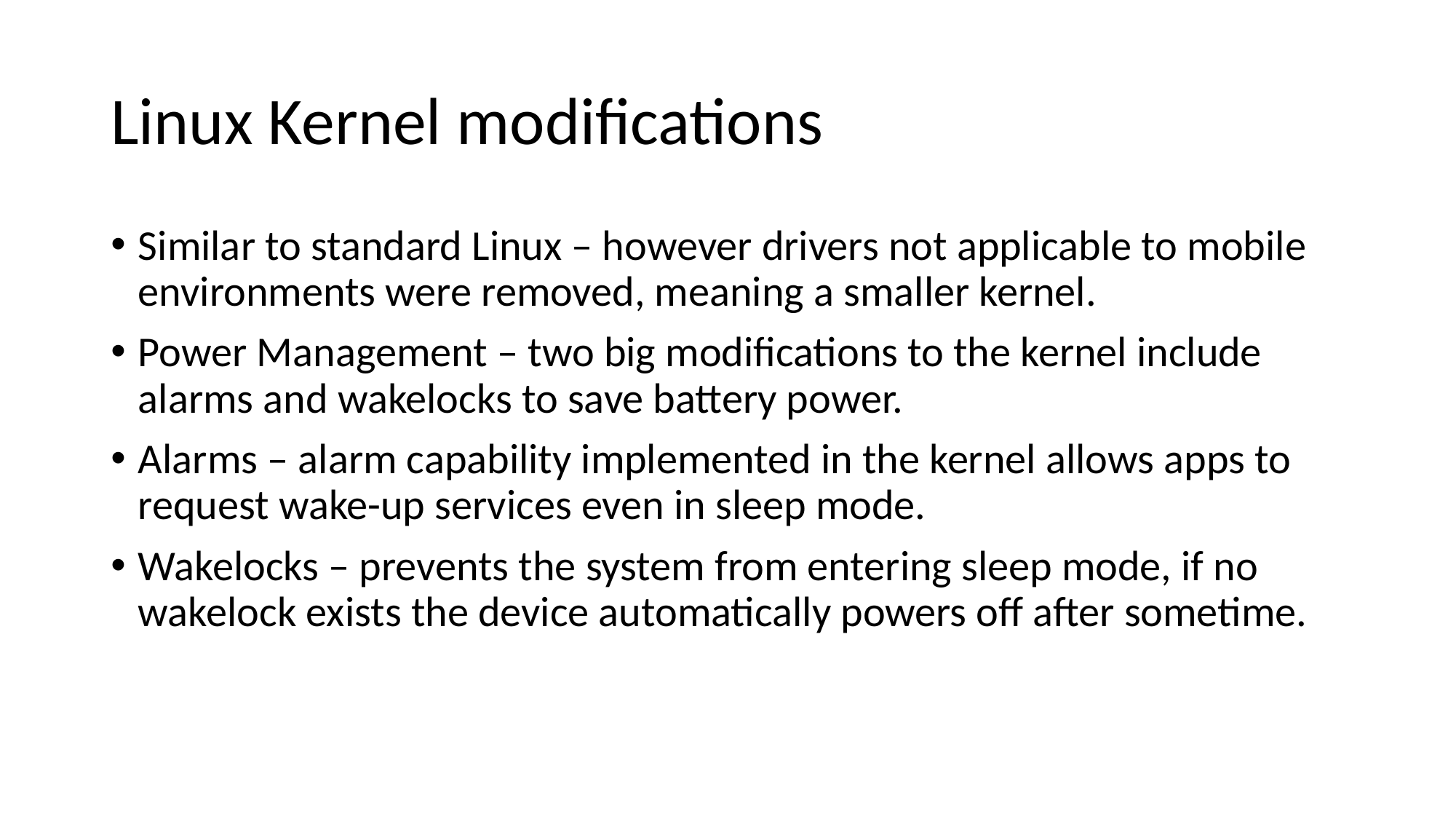

# Linux Kernel modifications
Similar to standard Linux – however drivers not applicable to mobile environments were removed, meaning a smaller kernel.
Power Management – two big modifications to the kernel include alarms and wakelocks to save battery power.
Alarms – alarm capability implemented in the kernel allows apps to request wake-up services even in sleep mode.
Wakelocks – prevents the system from entering sleep mode, if no wakelock exists the device automatically powers off after sometime.